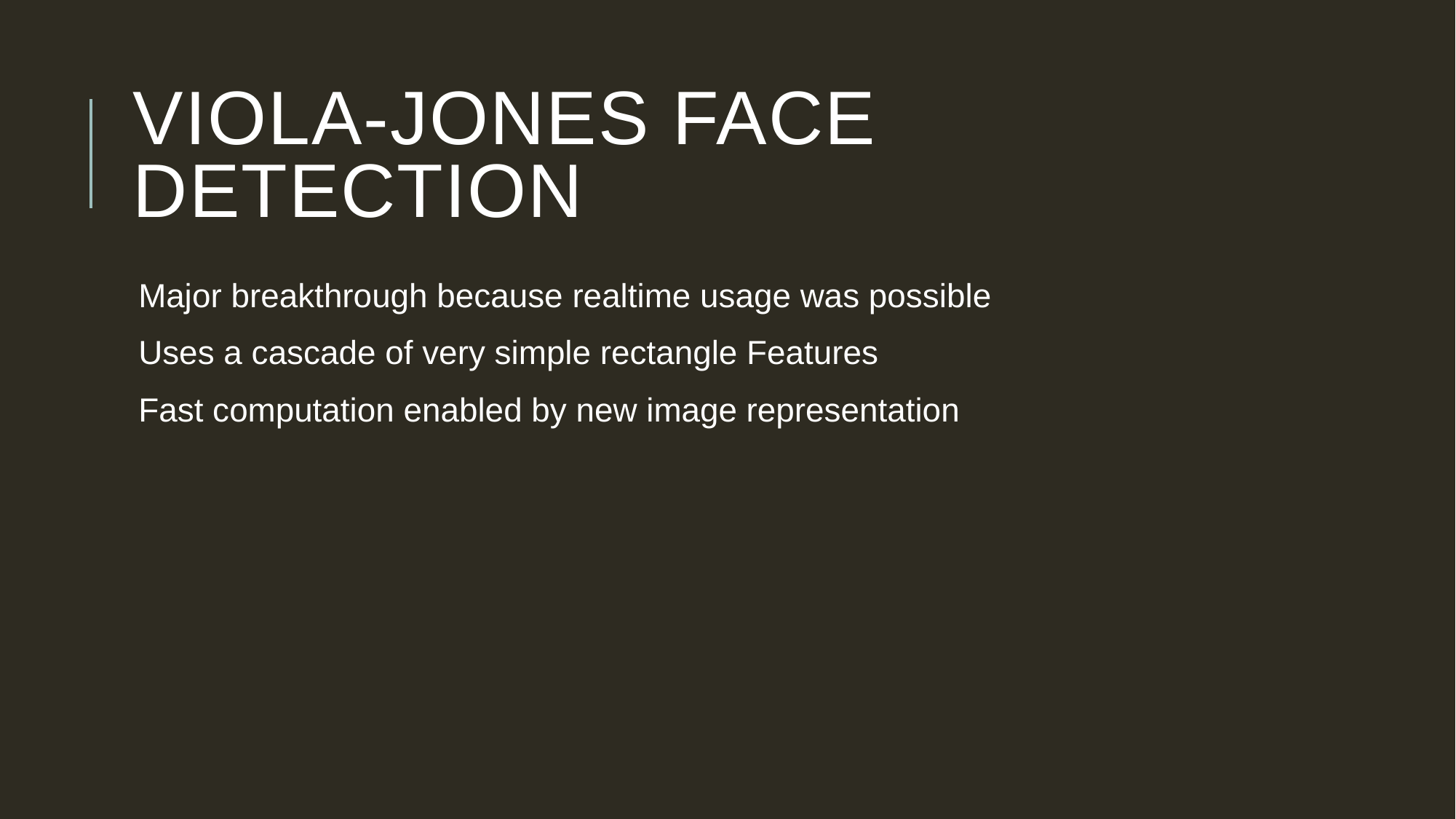

# Viola-Jones face detection
Major breakthrough because realtime usage was possible
Uses a cascade of very simple rectangle Features
Fast computation enabled by new image representation